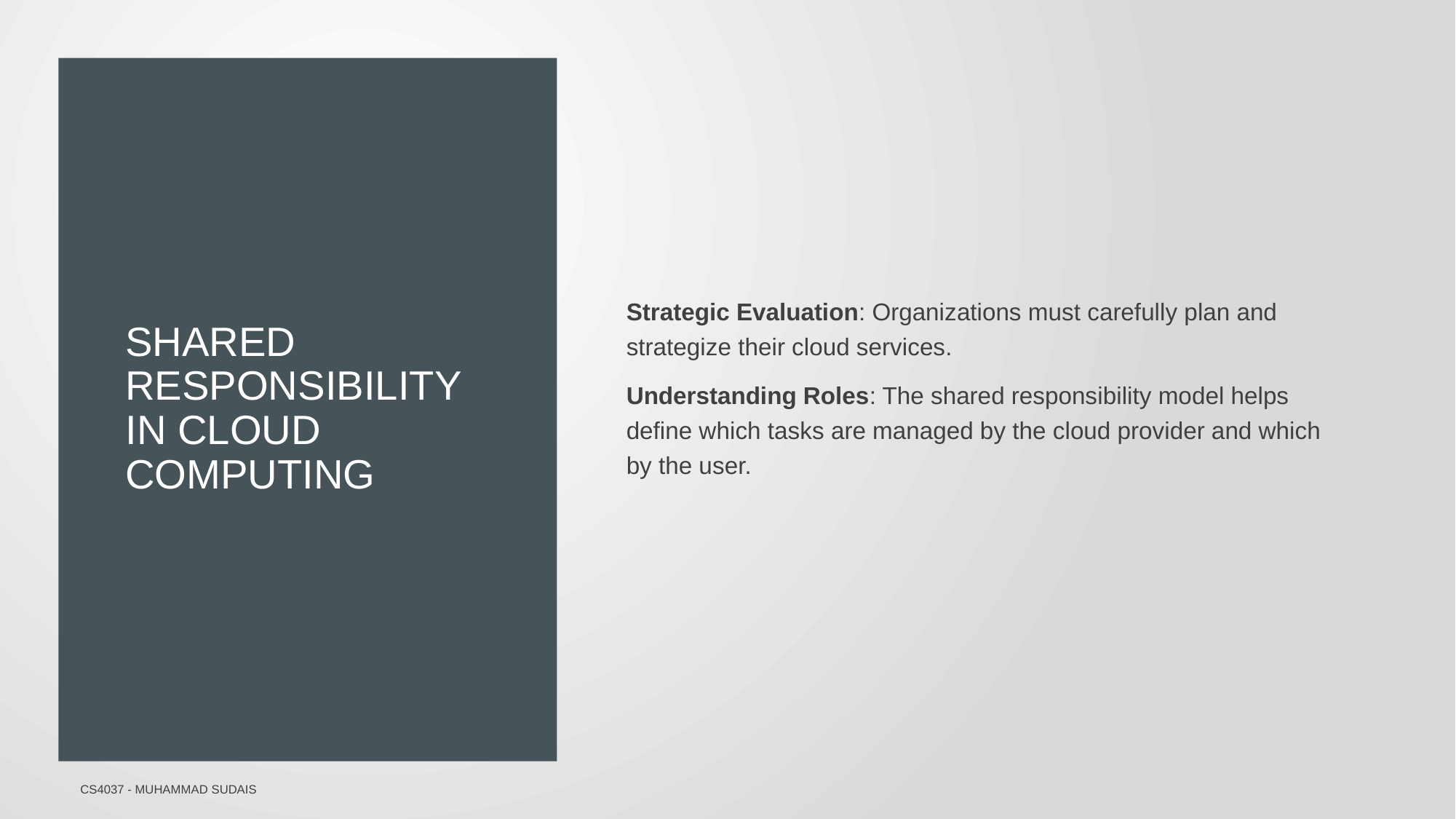

# Shared Responsibility in Cloud Computing
Strategic Evaluation: Organizations must carefully plan and strategize their cloud services.
Understanding Roles: The shared responsibility model helps define which tasks are managed by the cloud provider and which by the user.

CS4037 - Muhammad Sudais